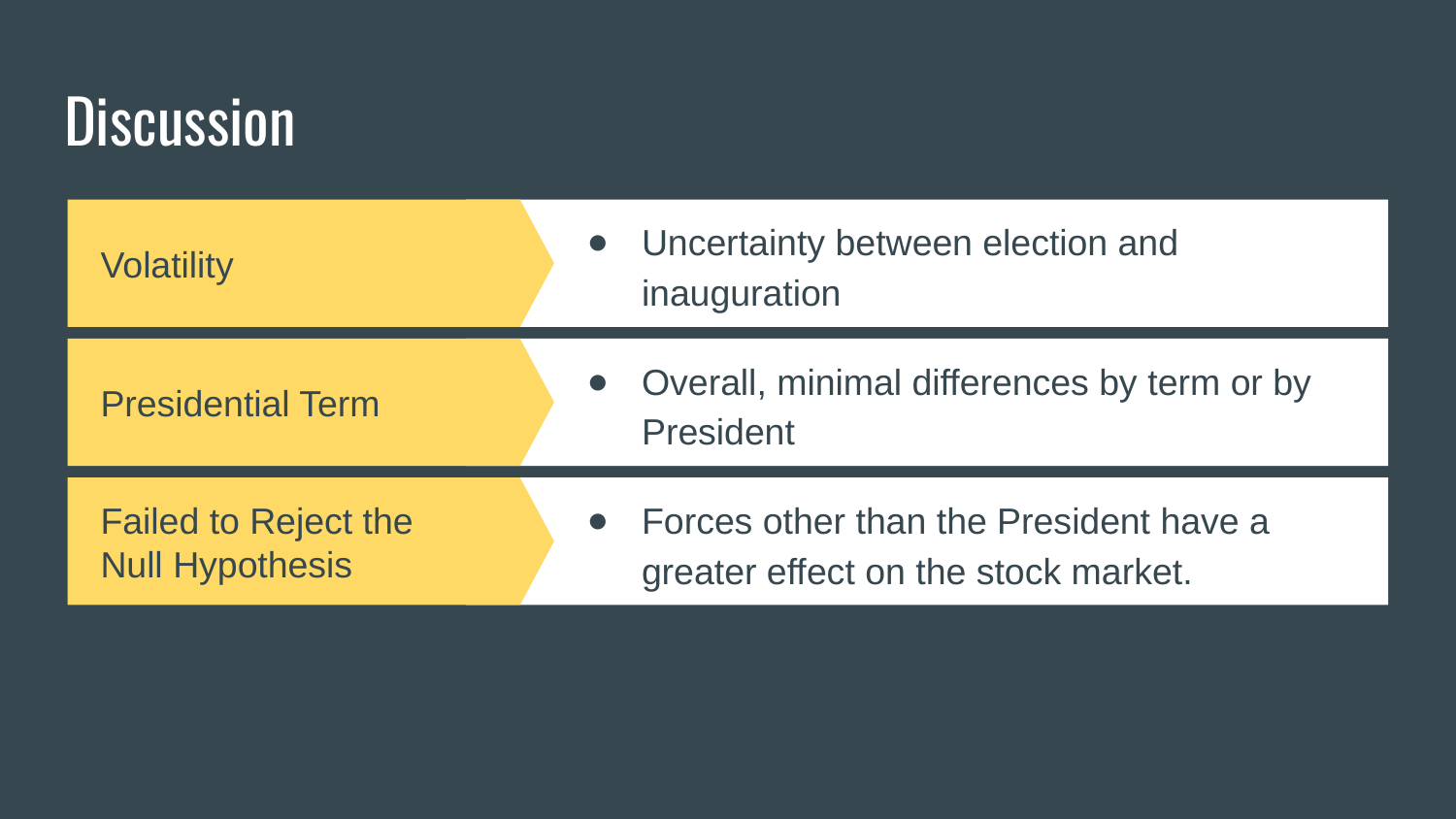

# Discussion

Volatility
Uncertainty between election and inauguration

Presidential Term
Overall, minimal differences by term or by President

Failed to Reject the Null Hypothesis
Forces other than the President have a greater effect on the stock market.
Deliverable 4